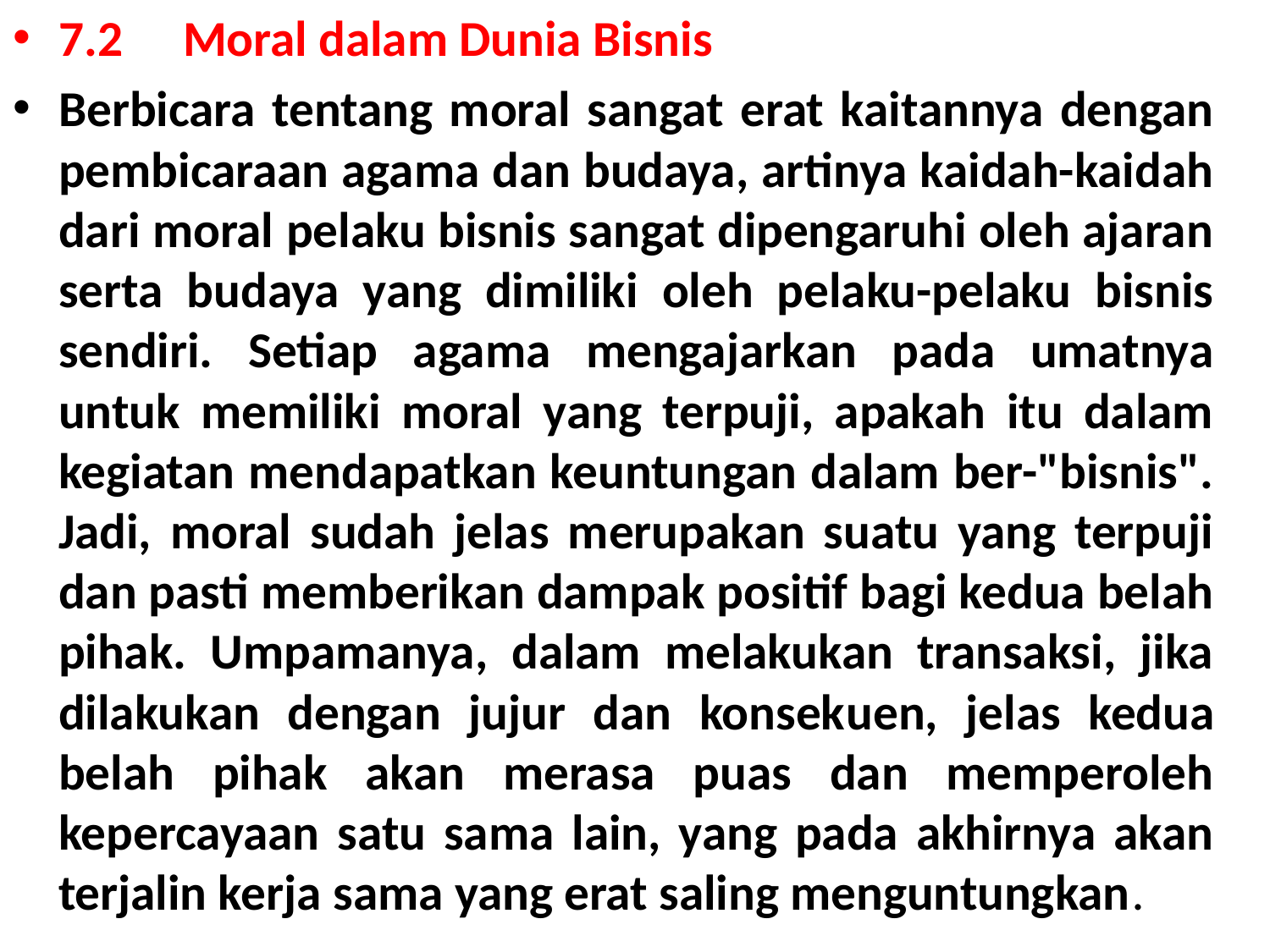

7.2	 Moral dalam Dunia Bisnis
Berbicara tentang moral sangat erat kaitannya dengan pembicaraan agama dan budaya, artinya kaidah-kaidah dari moral pelaku bisnis sangat dipengaruhi oleh ajaran serta budaya yang dimiliki oleh pelaku-pelaku bisnis sendiri. Setiap agama mengajarkan pada umatnya untuk memiliki moral yang terpuji, apakah itu dalam kegiatan mendapatkan keuntungan dalam ber-"bisnis". Jadi, moral sudah jelas merupakan suatu yang terpuji dan pasti memberikan dampak positif bagi kedua belah pihak. Umpamanya, dalam melakukan transaksi, jika dilakukan dengan jujur dan konsekuen, jelas kedua belah pihak akan merasa puas dan memperoleh kepercayaan satu sama lain, yang pada akhirnya akan terjalin kerja sama yang erat saling menguntungkan.